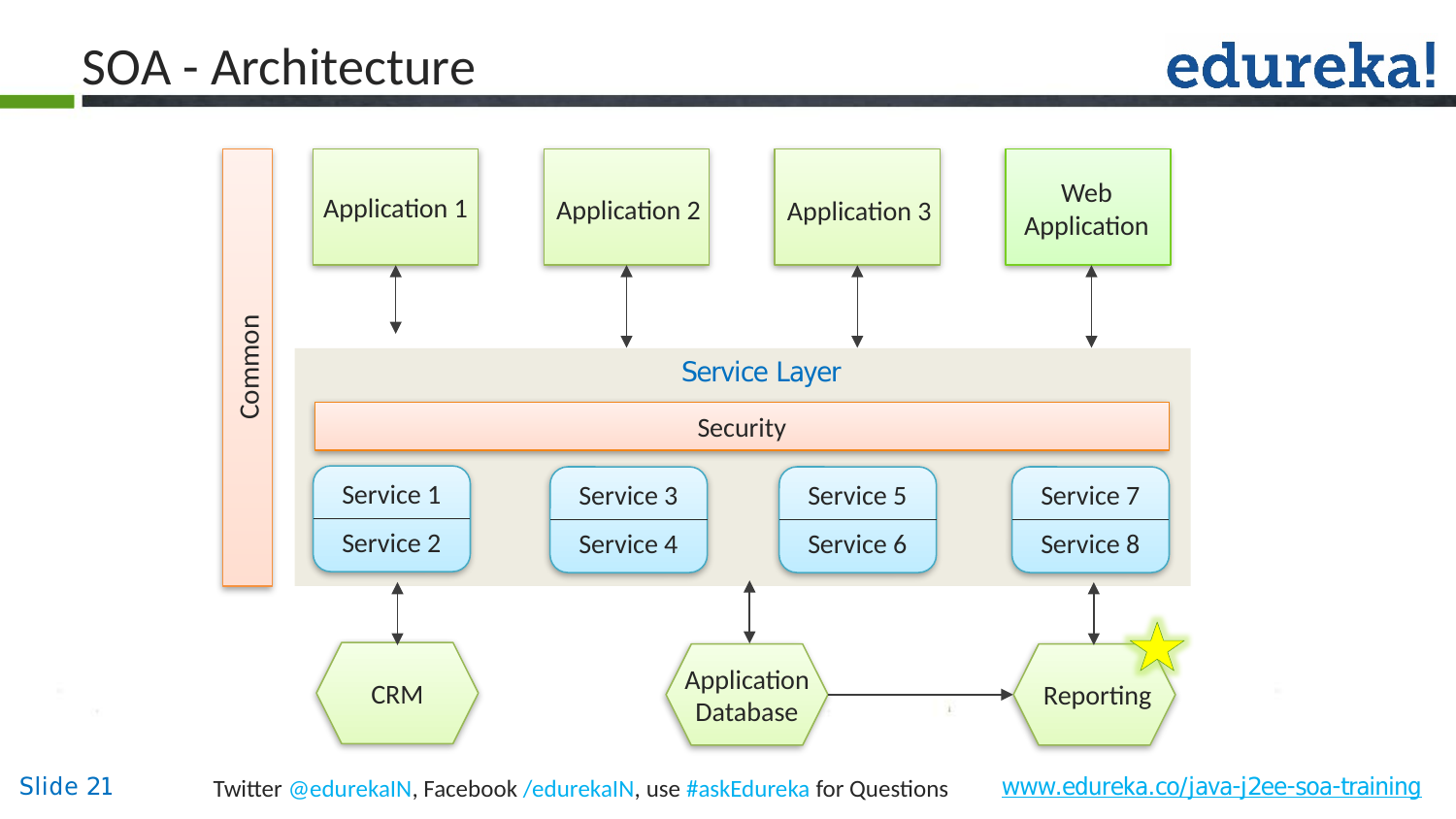

SOA - Architecture
Common

Web Application
Application 1
Application 2
Application 3
Service Layer

Security

Service 1
Service 2

Service 7
Service 8

Service 3
Service 4

Service 5
Service 6

CRM

Application Database

Reporting